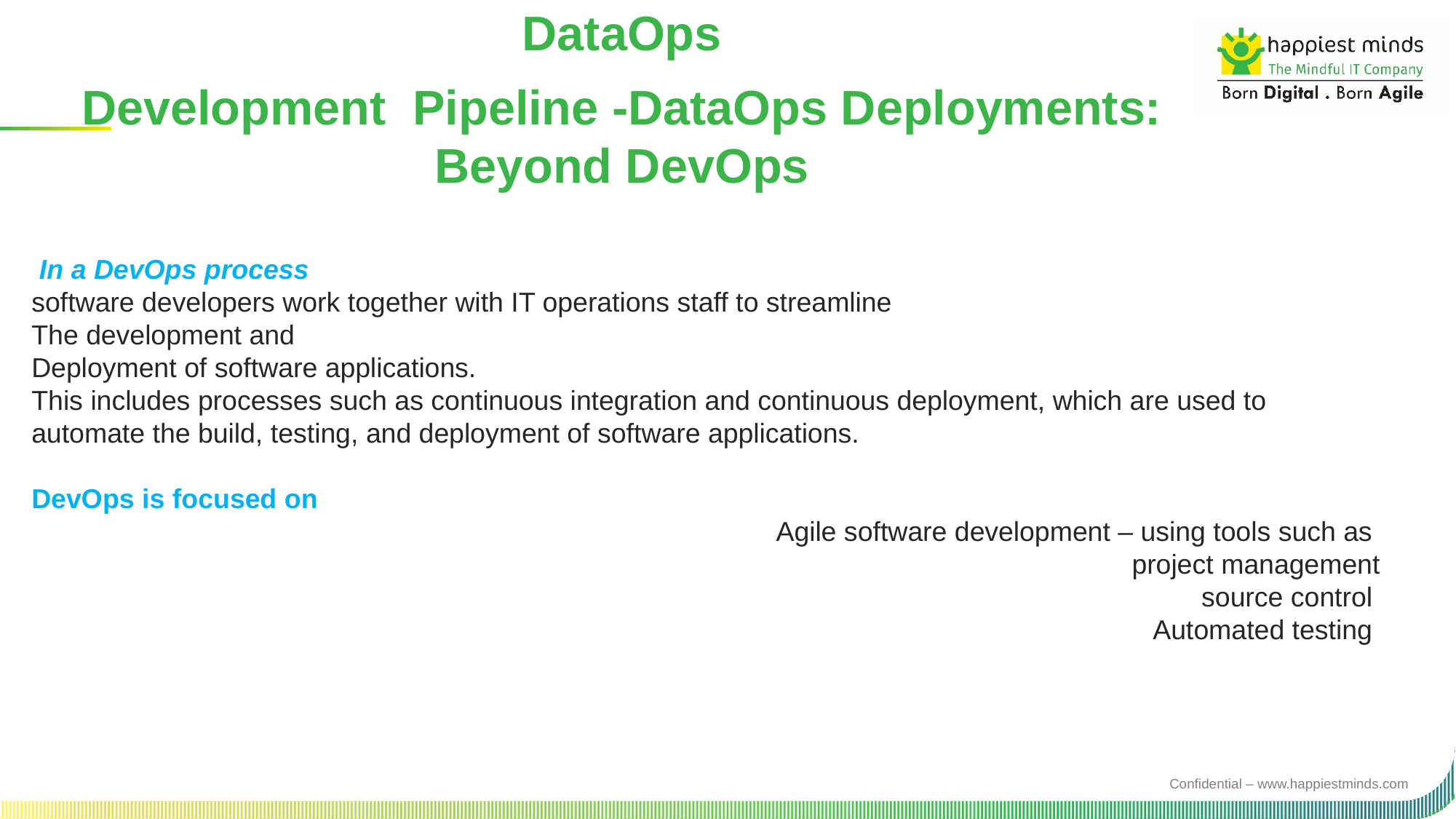

DataOps
Development  Pipeline -DataOps Deployments: Beyond DevOps

 In a DevOps process
software developers work together with IT operations staff to streamline
The development and
Deployment of software applications.
This includes processes such as continuous integration and continuous deployment, which are used to automate the build, testing, and deployment of software applications.

DevOps is focused on
Agile software development – using tools such as
project management
source control
Automated testing